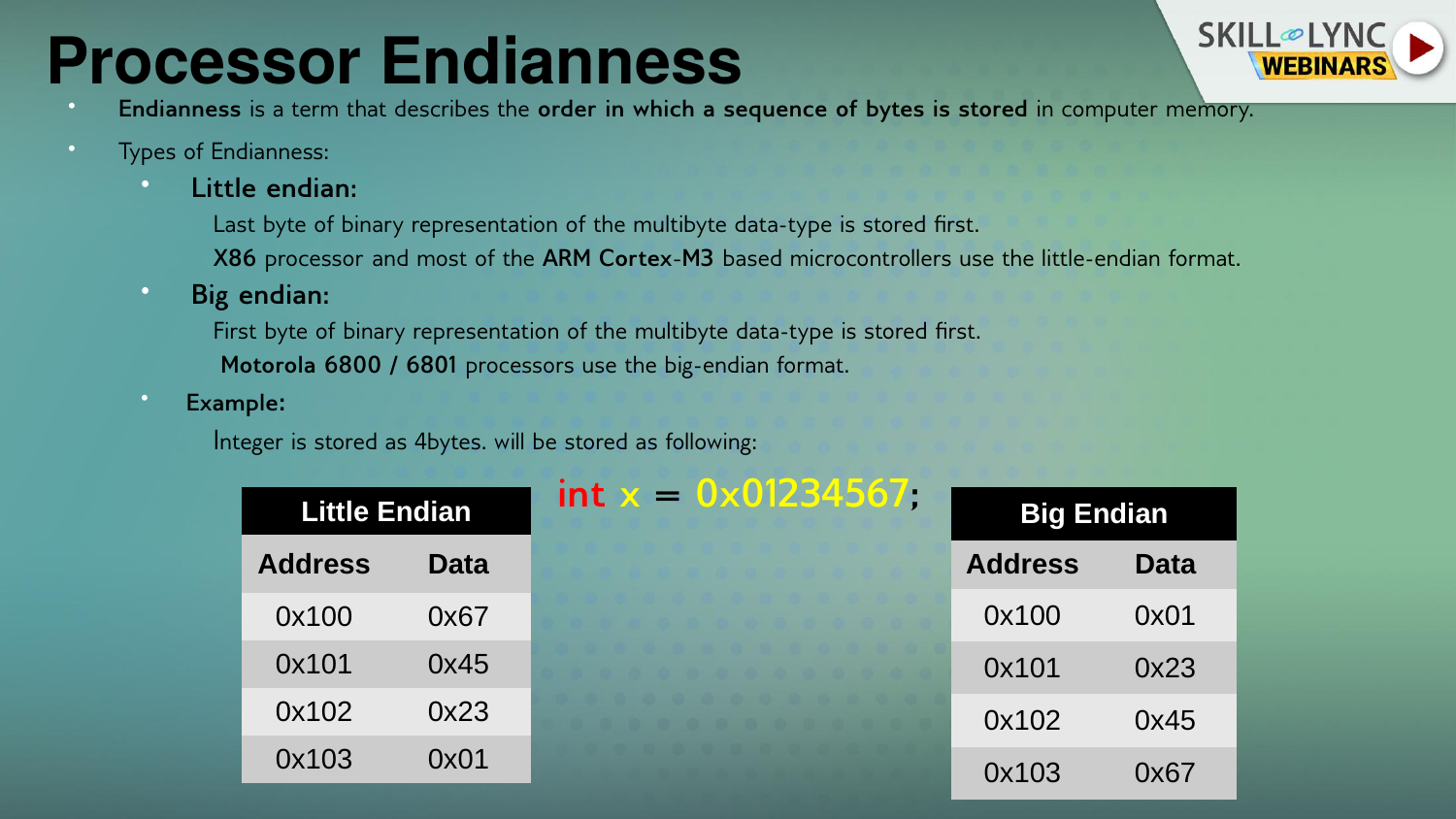

# Processor Endianness
Endianness is a term that describes the order in which a sequence of bytes is stored in computer memory.
Types of Endianness:
Little endian:
Last byte of binary representation of the multibyte data-type is stored first.
X86 processor and most of the ARM Cortex-M3 based microcontrollers use the little-endian format.
Big endian:
First byte of binary representation of the multibyte data-type is stored first.
 Motorola 6800 / 6801 processors use the big-endian format.
Example:
Integer is stored as 4bytes. will be stored as following:
int x = 0x01234567;

| Little Endian |  |
| --- | --- |
| Address | Data |
| 0x100 | 0x67 |
| 0x101 | 0x45 |
| 0x102 | 0x23 |
| 0x103 | 0x01 |
| Big Endian |  |
| --- | --- |
| Address | Data |
| 0x100 | 0x01 |
| 0x101 | 0x23 |
| 0x102 | 0x45 |
| 0x103 | 0x67 |